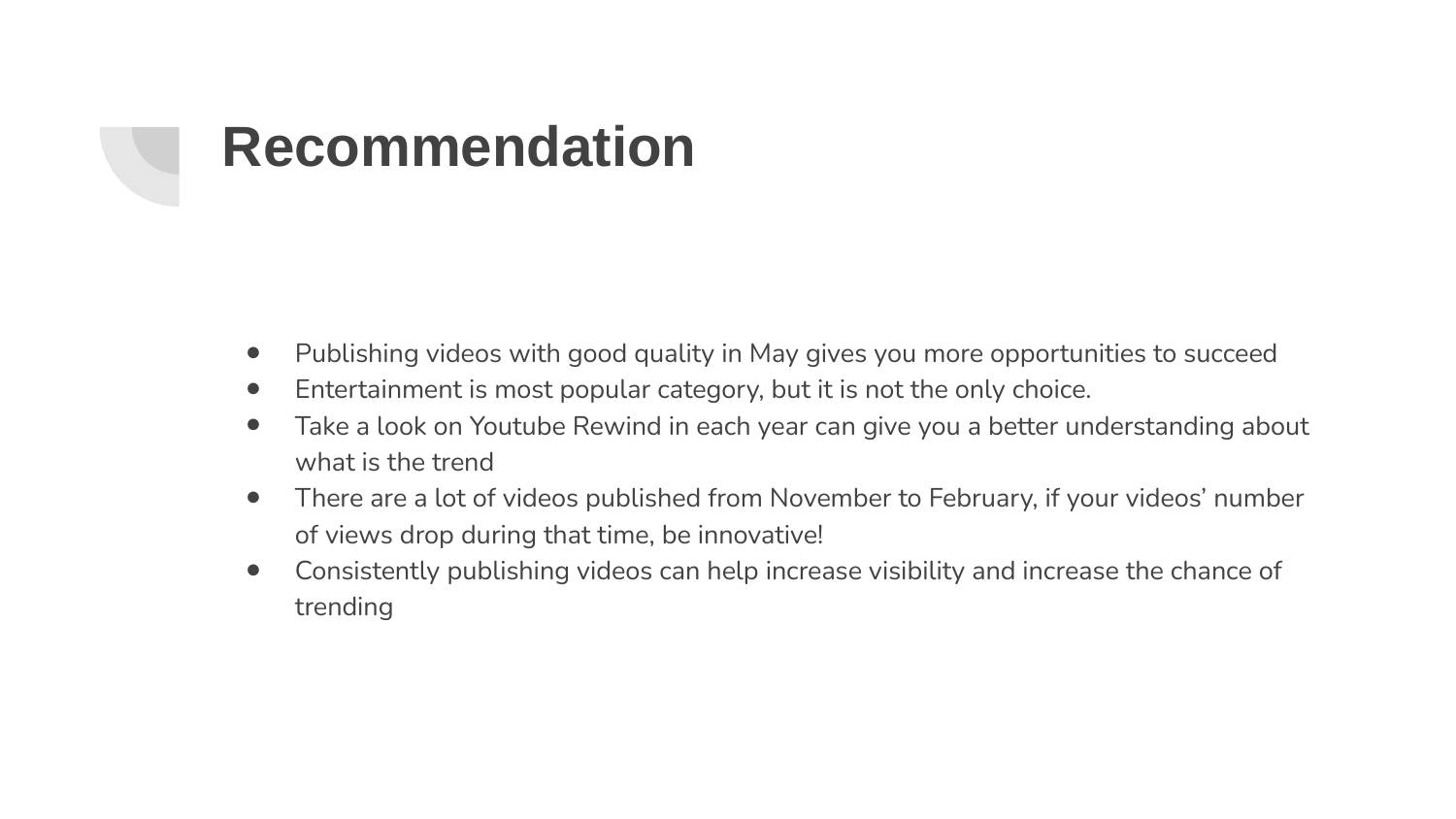

# Recommendation
Publishing videos with good quality in May gives you more opportunities to succeed
Entertainment is most popular category, but it is not the only choice.
Take a look on Youtube Rewind in each year can give you a better understanding about what is the trend
There are a lot of videos published from November to February, if your videos’ number of views drop during that time, be innovative!
Consistently publishing videos can help increase visibility and increase the chance of trending